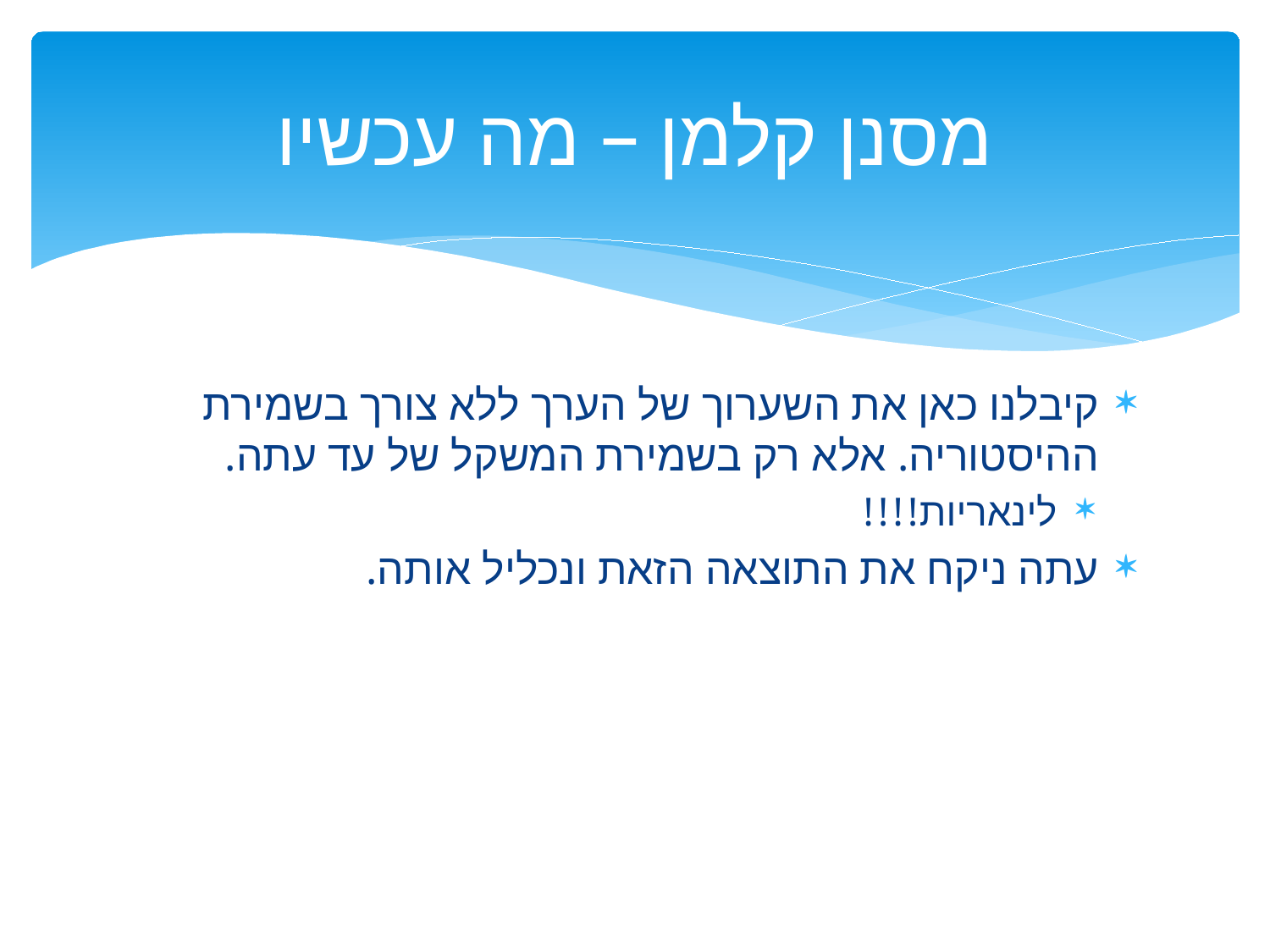

# מסנן קלמן – מה עכשיו
קיבלנו כאן את השערוך של הערך ללא צורך בשמירת ההיסטוריה. אלא רק בשמירת המשקל של עד עתה.
לינאריות!!!!
עתה ניקח את התוצאה הזאת ונכליל אותה.